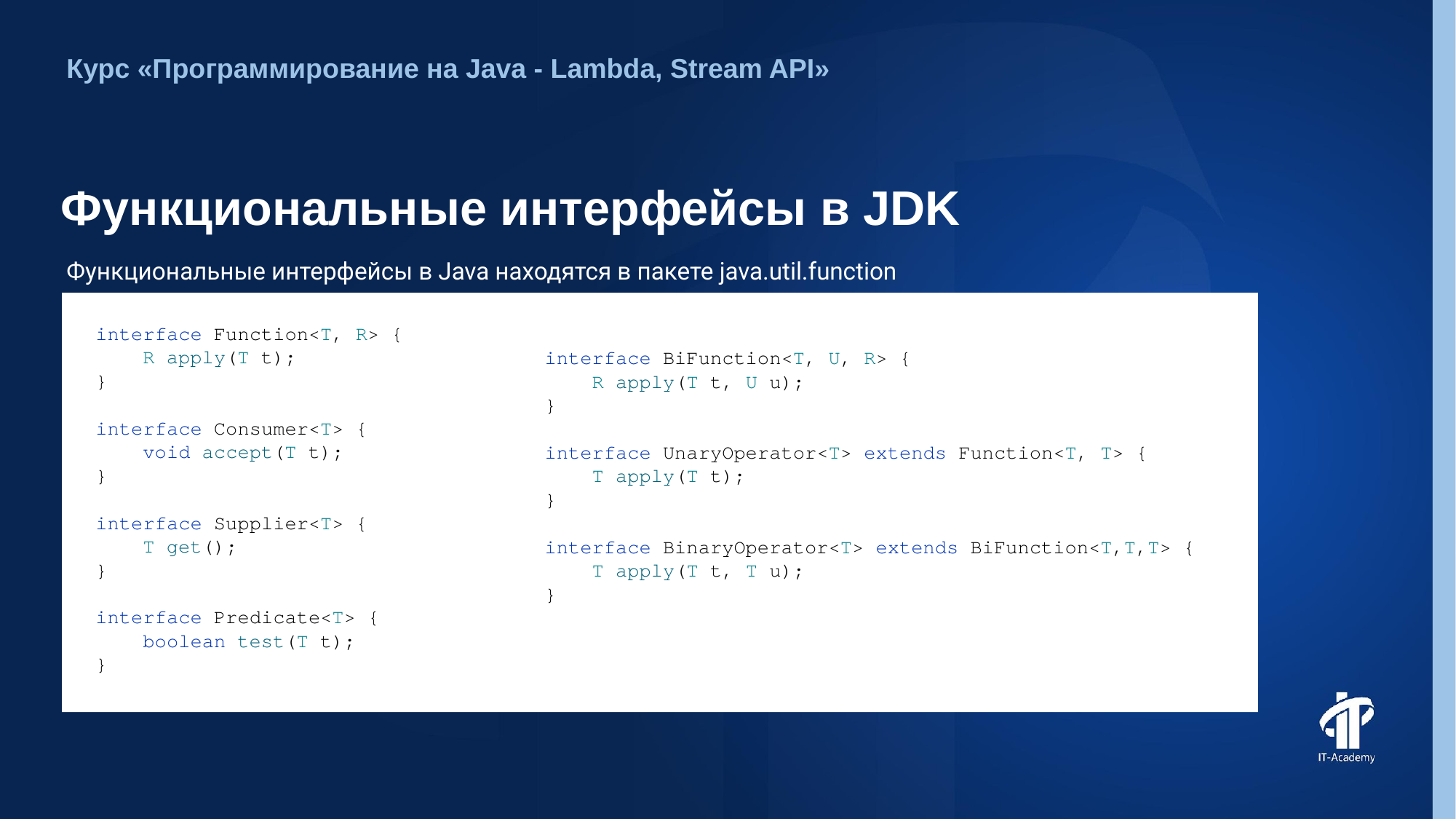

Курс «Программирование на Java - Lambda, Stream API»
# Функциональные интерфейсы в JDK
Функциональные интерфейсы в Java находятся в пакете java.util.function

interface Function<T, R> {
    R apply(T t);
}

interface Consumer<T> {
    void accept(T t);
}

interface Supplier<T> {
    T get();
}

interface Predicate<T> {
    boolean test(T t);
}
interface BiFunction<T, U, R> {
    R apply(T t, U u);
}

interface UnaryOperator<T> extends Function<T, T> {
    T apply(T t);
}

interface BinaryOperator<T> extends BiFunction<T,T,T> {
    T apply(T t, T u);
}